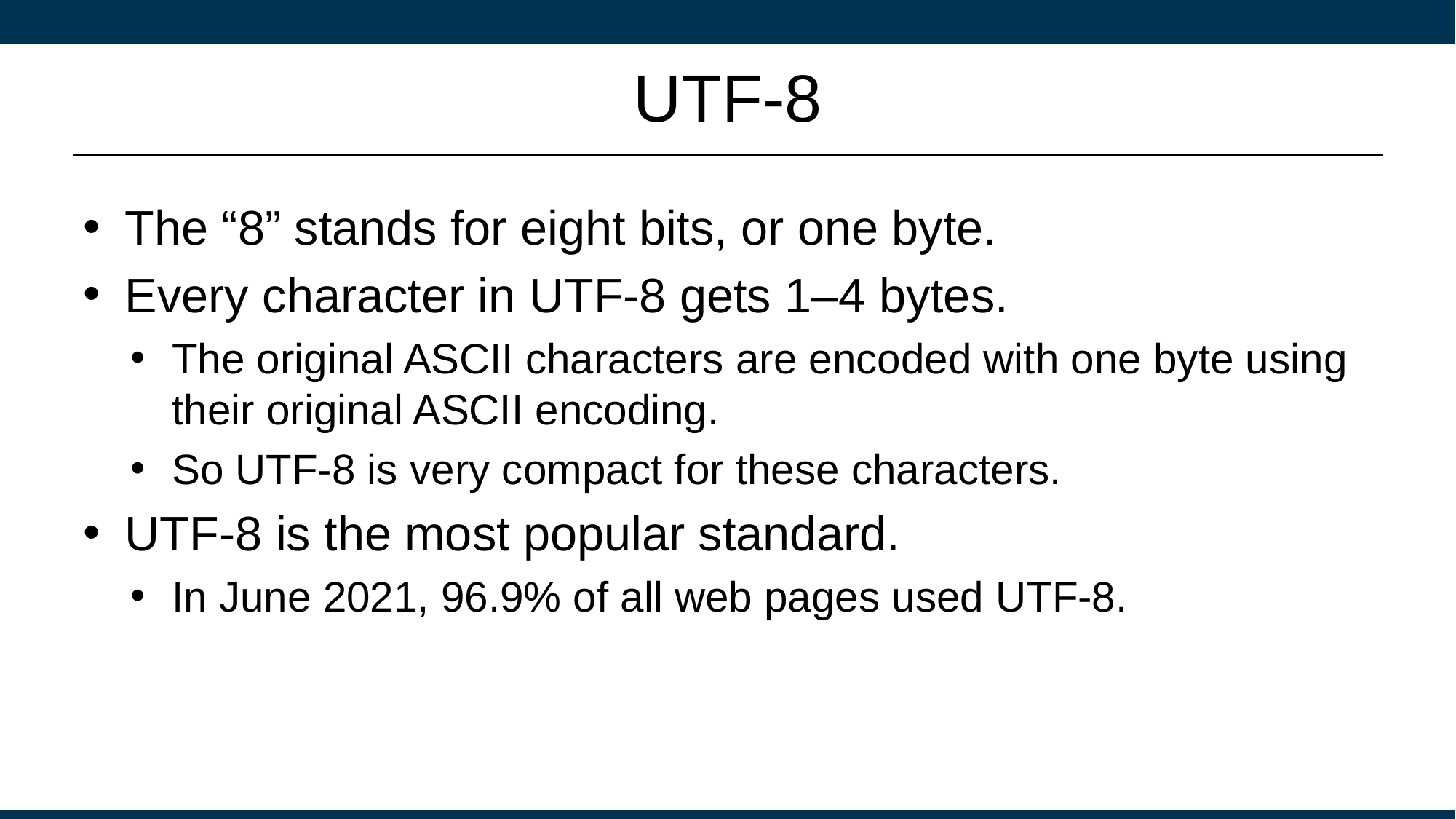

# UTF-8
The “8” stands for eight bits, or one byte.
Every character in UTF-8 gets 1–4 bytes.
The original ASCII characters are encoded with one byte using their original ASCII encoding.
So UTF-8 is very compact for these characters.
UTF-8 is the most popular standard.
In June 2021, 96.9% of all web pages used UTF-8.